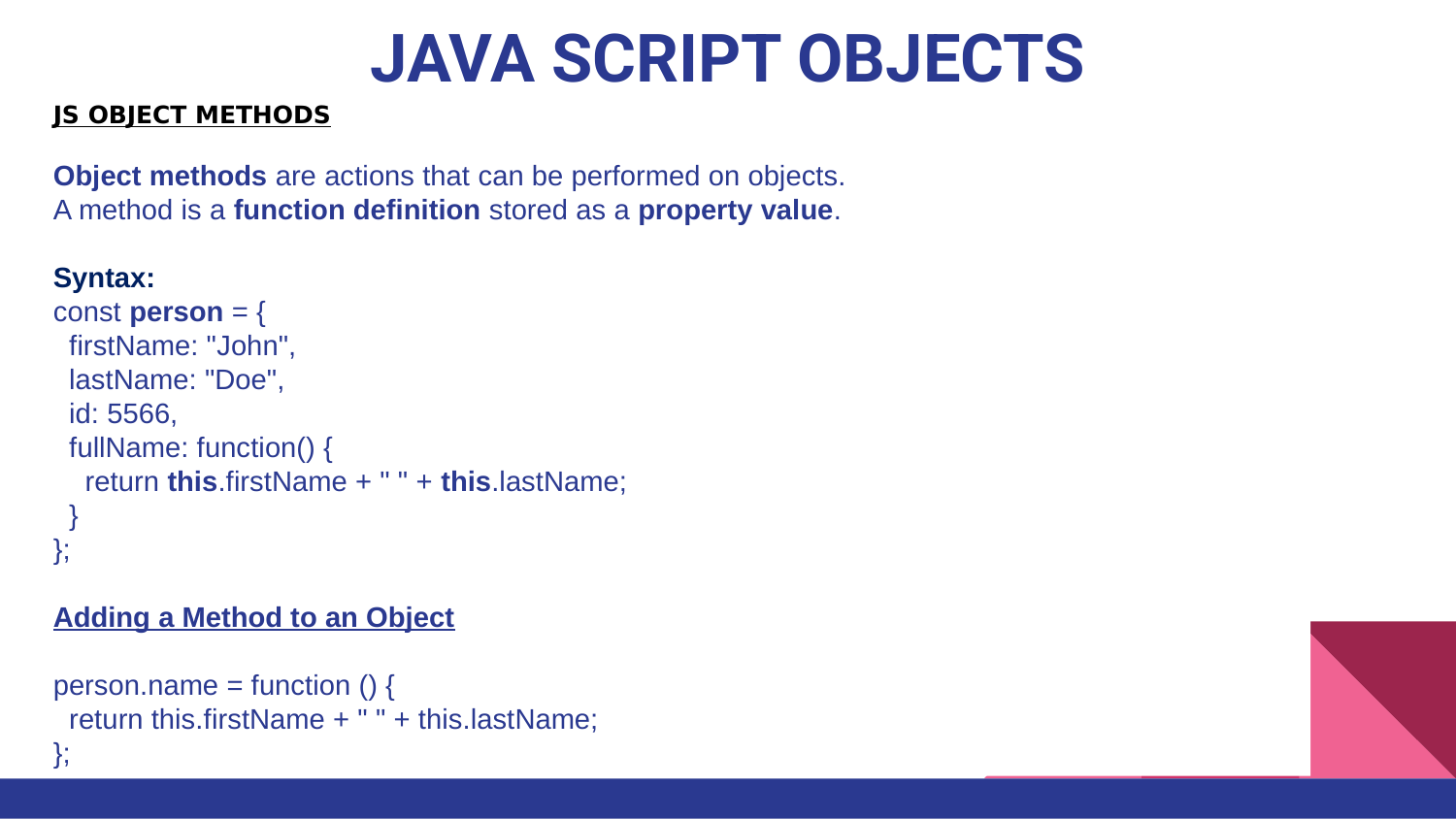

# JAVA SCRIPT OBJECTS
JS OBJECT METHODS

Object methods are actions that can be performed on objects.
A method is a function definition stored as a property value.

Syntax:
const person = {
  firstName: "John",
  lastName: "Doe",
  id: 5566,
  fullName: function() {
    return this.firstName + " " + this.lastName;
  }
};

Adding a Method to an Object

person.name = function () {
  return this.firstName + " " + this.lastName;
};